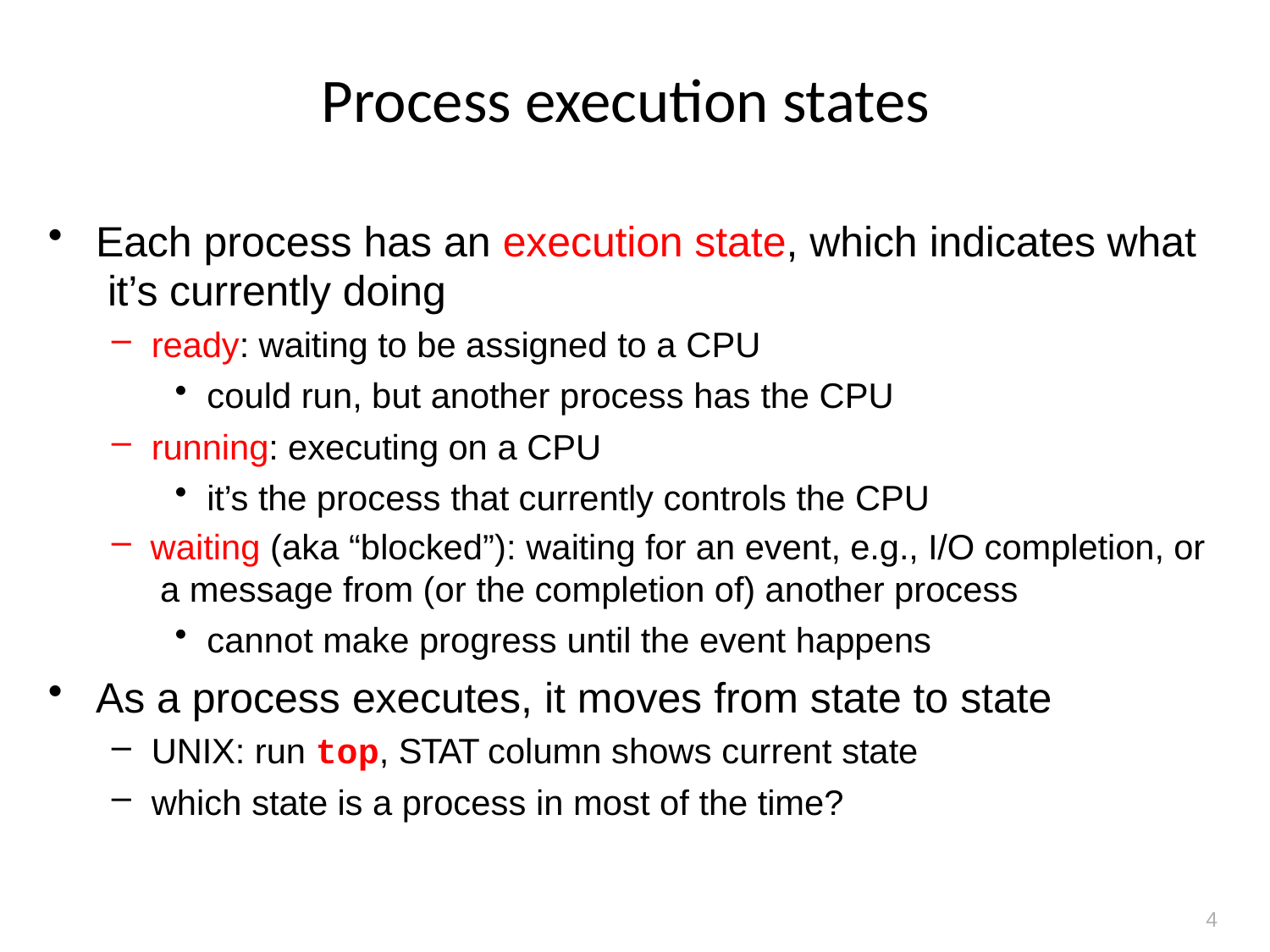

# Process execution states
Each process has an execution state, which indicates what  it’s currently doing
ready: waiting to be assigned to a CPU
could run, but another process has the CPU
running: executing on a CPU
it’s the process that currently controls the CPU
waiting (aka “blocked”): waiting for an event, e.g., I/O completion, or  a message from (or the completion of) another process
cannot make progress until the event happens
As a process executes, it moves from state to state
UNIX: run top, STAT column shows current state
which state is a process in most of the time?
4